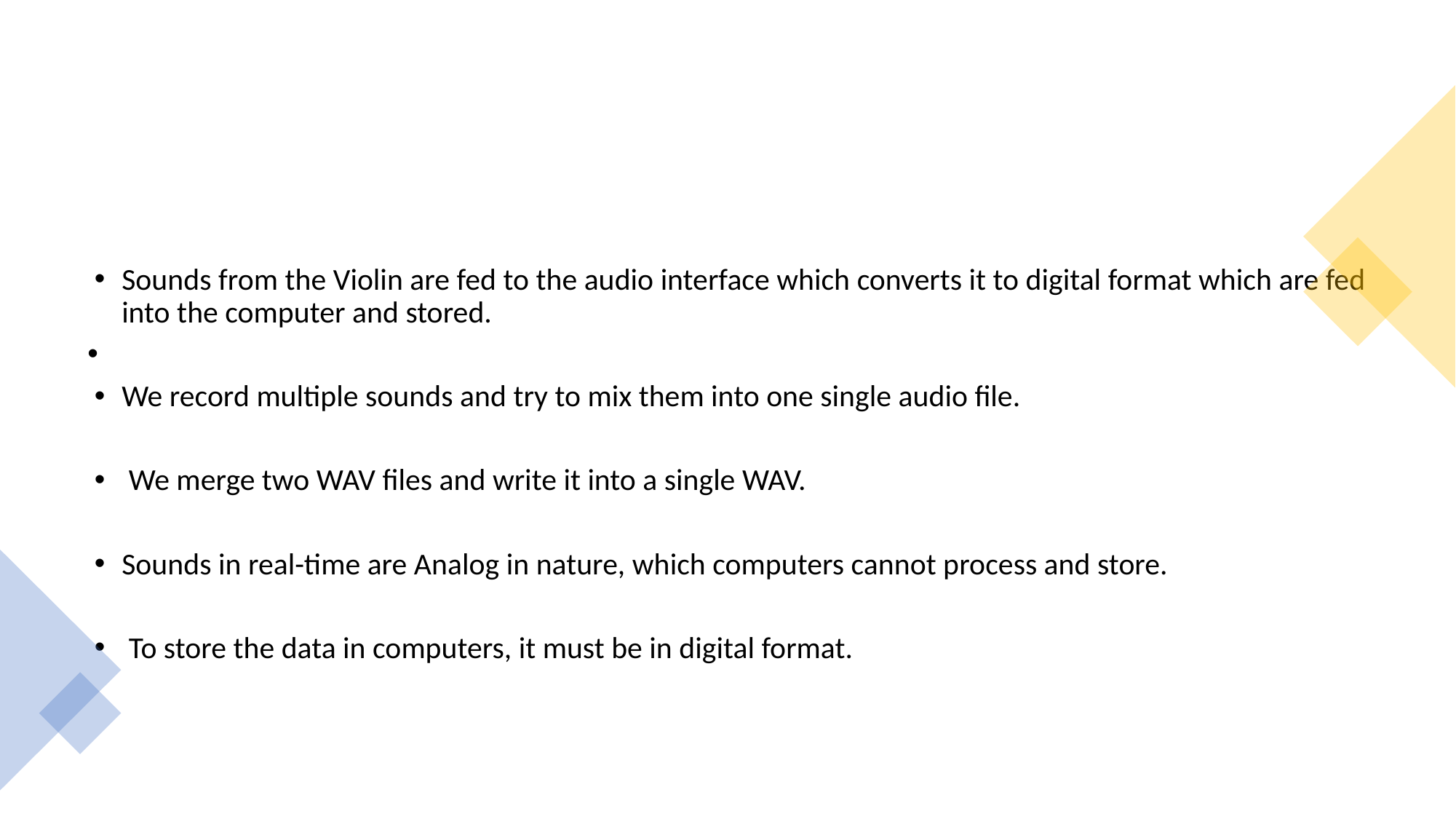

Sounds from the Violin are fed to the audio interface which converts it to digital format which are fed into the computer and stored.

We record multiple sounds and try to mix them into one single audio file.

 We merge two WAV files and write it into a single WAV.

Sounds in real-time are Analog in nature, which computers cannot process and store.

 To store the data in computers, it must be in digital format.